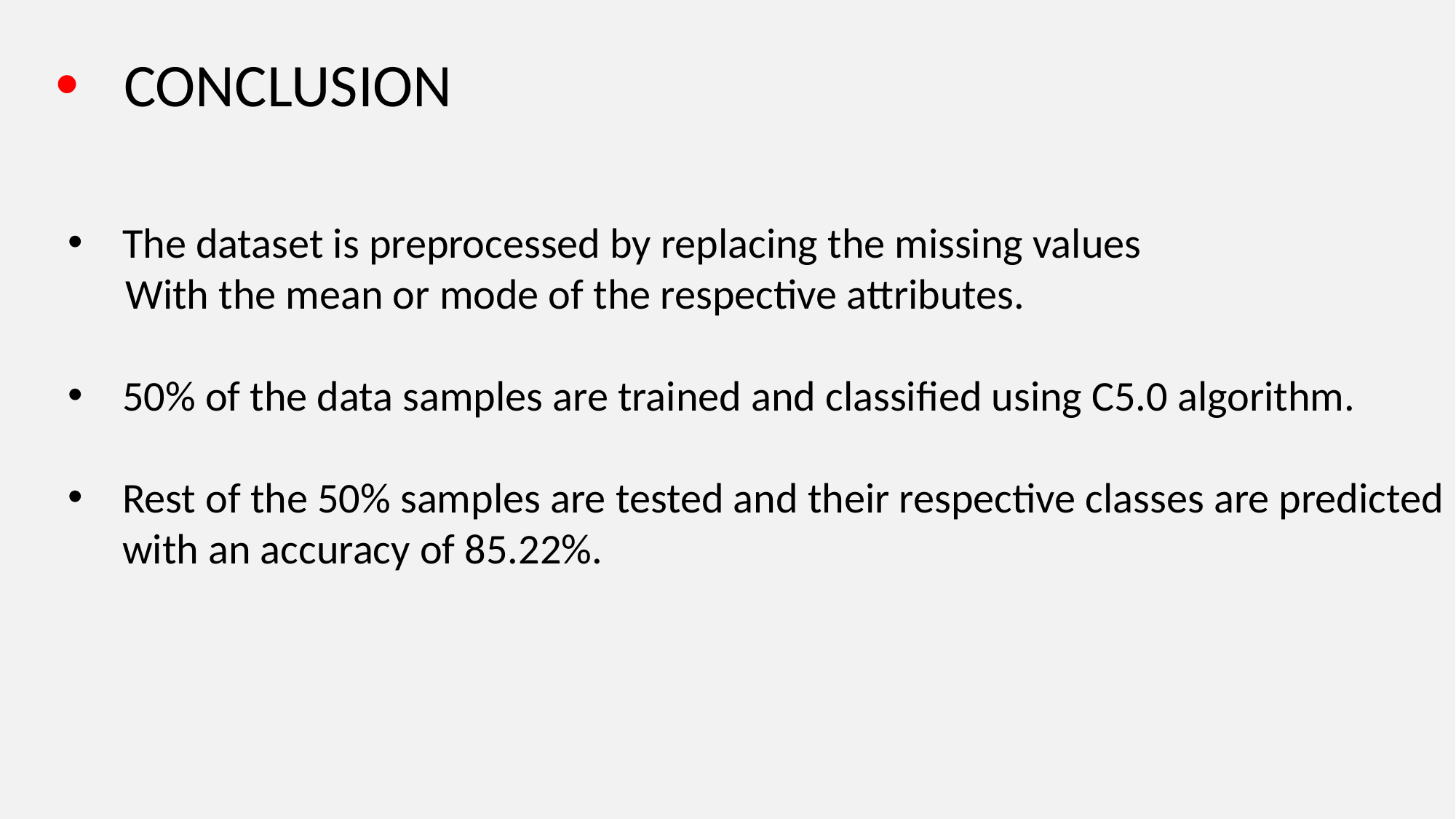

# CONCLUSION
The dataset is preprocessed by replacing the missing values
      With the mean or mode of the respective attributes.

50% of the data samples are trained and classified using C5.0 algorithm.

Rest of the 50% samples are tested and their respective classes are predicted with an accuracy of 85.22%.